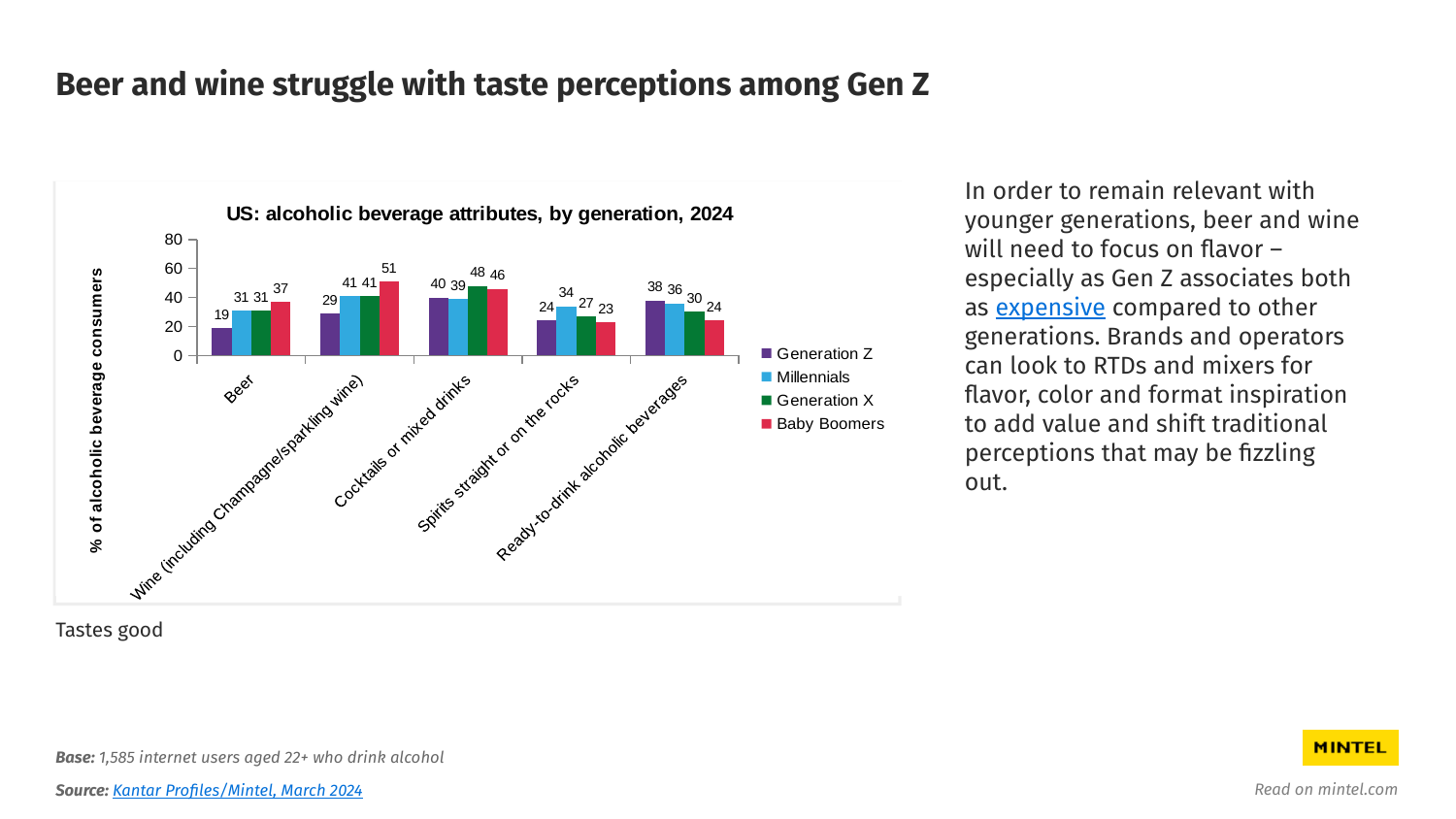

# Beer and wine struggle with taste perceptions among Gen Z
In order to remain relevant with younger generations, beer and wine will need to focus on flavor – especially as Gen Z associates both as expensive compared to other generations. Brands and operators can look to RTDs and mixers for flavor, color and format inspiration to add value and shift traditional perceptions that may be fizzling out.

### Chart: US: alcoholic beverage attributes, by generation, 2024

| Category | Generation Z | Millennials | Generation X | Baby Boomers |
|---|---|---|---|---|
| Beer | 19.0 | 31.0 | 31.0 | 37.0 |
| Wine (including Champagne/sparkling wine) | 29.0 | 41.0 | 41.0 | 51.0 |
| Cocktails or mixed drinks | 40.0 | 39.0 | 48.0 | 46.0 |
| Spirits straight or on the rocks | 24.0 | 34.0 | 27.0 | 23.0 |
| Ready-to-drink alcoholic beverages | 38.0 | 36.0 | 30.0 | 24.0 |
Tastes good
Base: 1,585 internet users aged 22+ who drink alcohol
Source: Kantar Profiles/Mintel, March 2024
Read on mintel.com